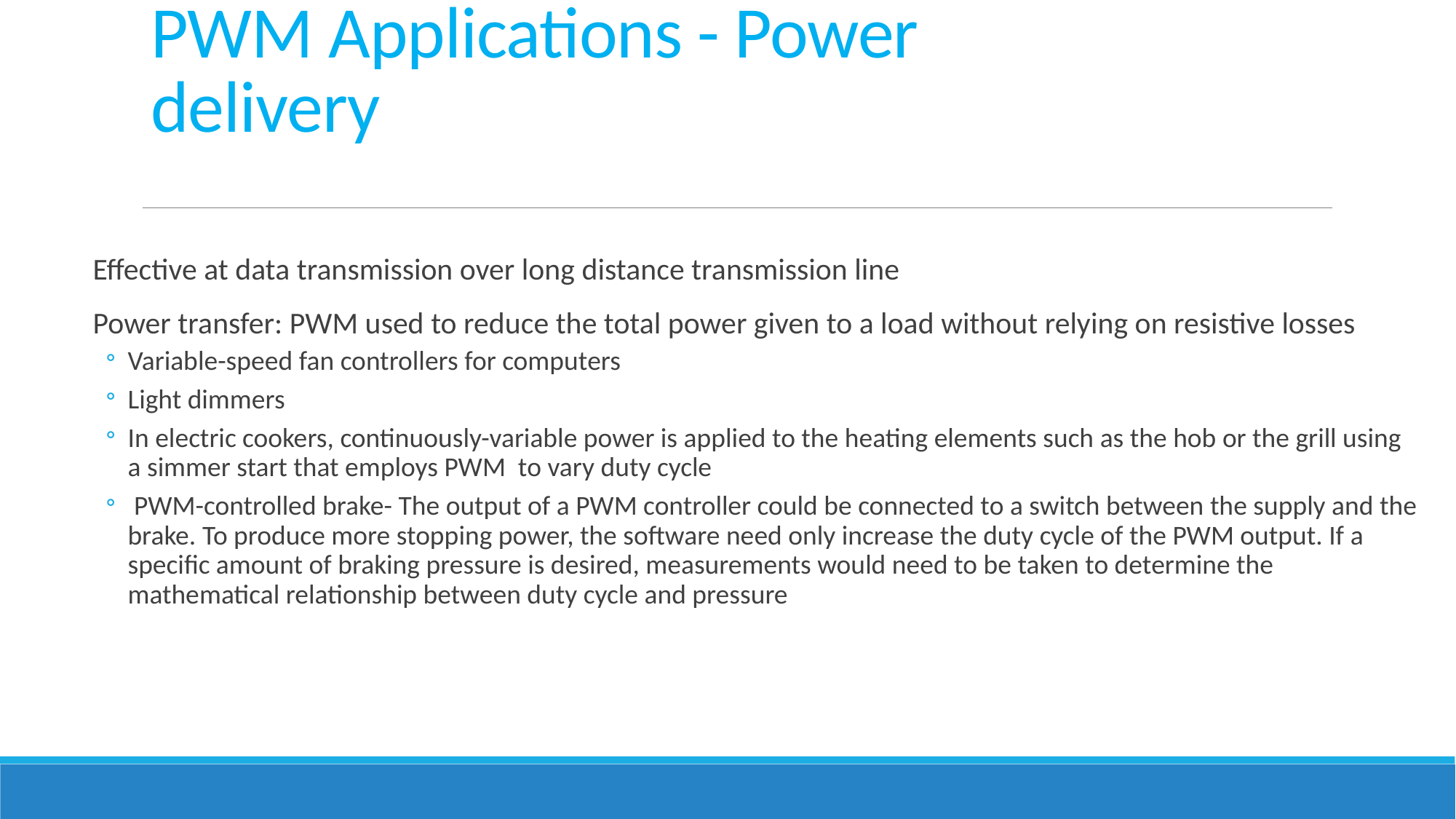

# PWM Applications - Power delivery
Effective at data transmission over long distance transmission line
Power transfer: PWM used to reduce the total power given to a load without relying on resistive losses
Variable-speed fan controllers for computers
Light dimmers
In electric cookers, continuously-variable power is applied to the heating elements such as the hob or the grill using a simmer start that employs PWM  to vary duty cycle
 PWM-controlled brake- The output of a PWM controller could be connected to a switch between the supply and the brake. To produce more stopping power, the software need only increase the duty cycle of the PWM output. If a specific amount of braking pressure is desired, measurements would need to be taken to determine the mathematical relationship between duty cycle and pressure